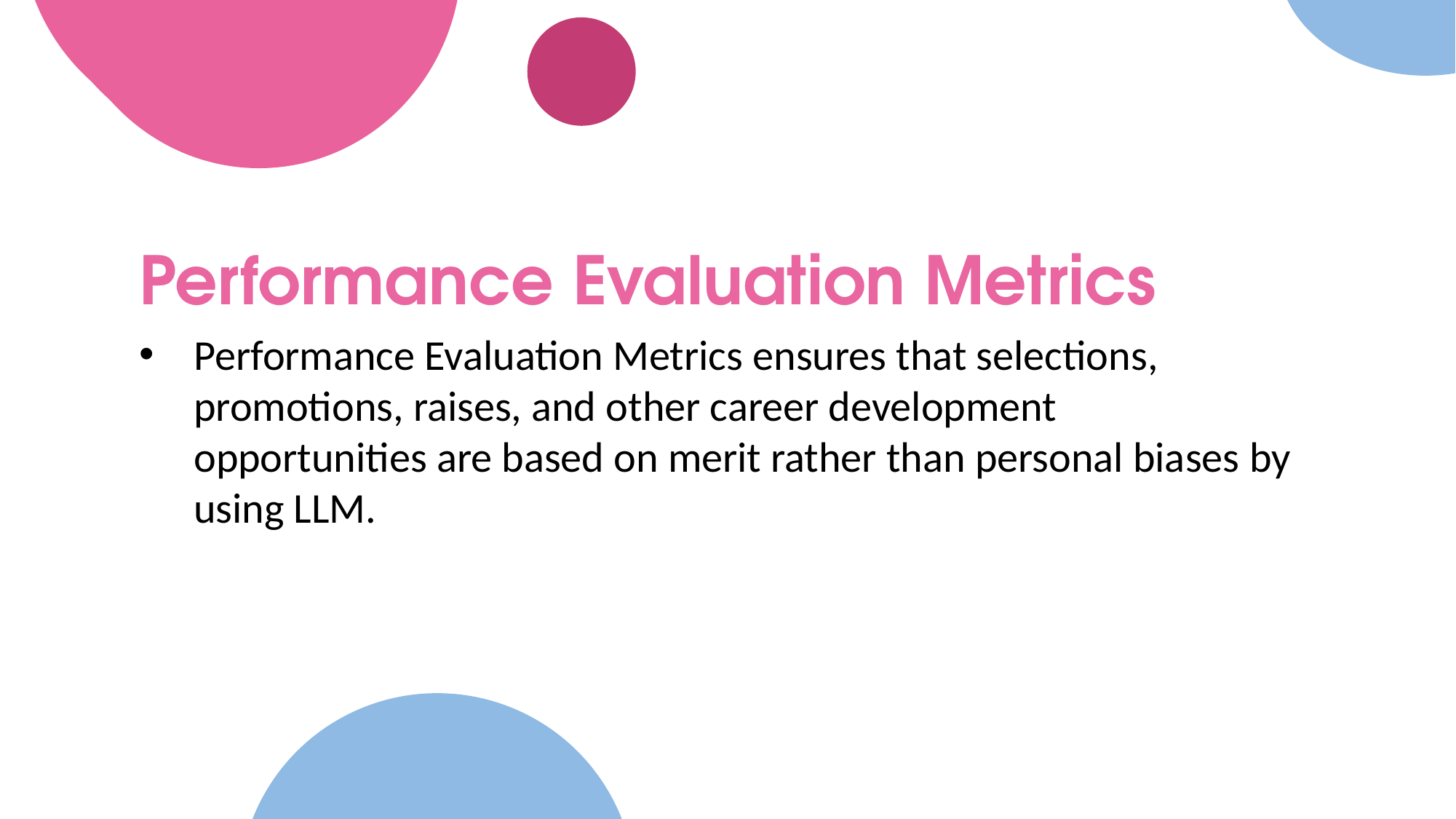

Performance Evaluation Metrics
Performance Evaluation Metrics ensures that selections, promotions, raises, and other career development opportunities are based on merit rather than personal biases by using LLM.